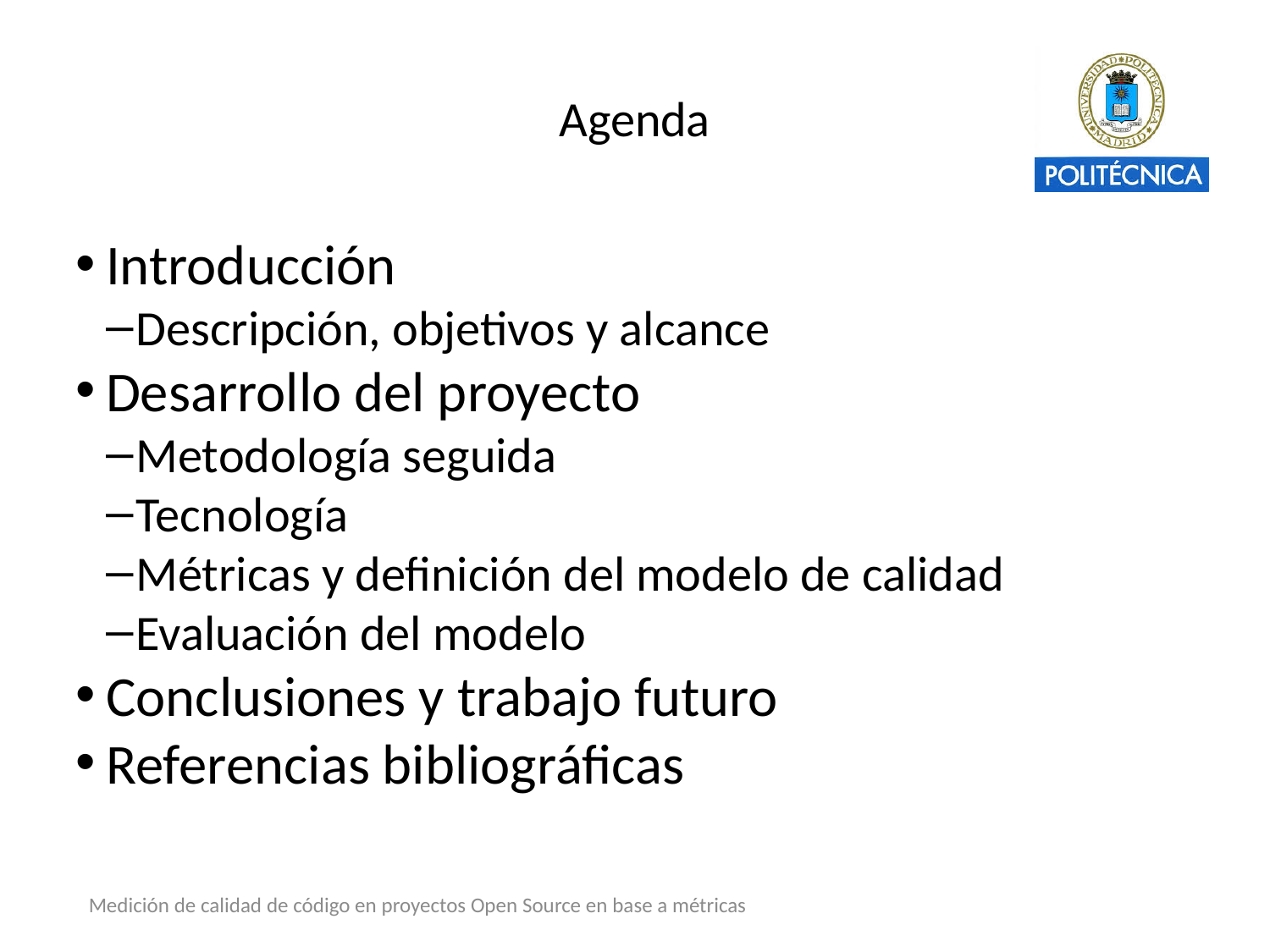

Agenda
Introducción
Descripción, objetivos y alcance
Desarrollo del proyecto
Metodología seguida
Tecnología
Métricas y definición del modelo de calidad
Evaluación del modelo
Conclusiones y trabajo futuro
Referencias bibliográficas

Medición de calidad de código en proyectos Open Source en base a métricas